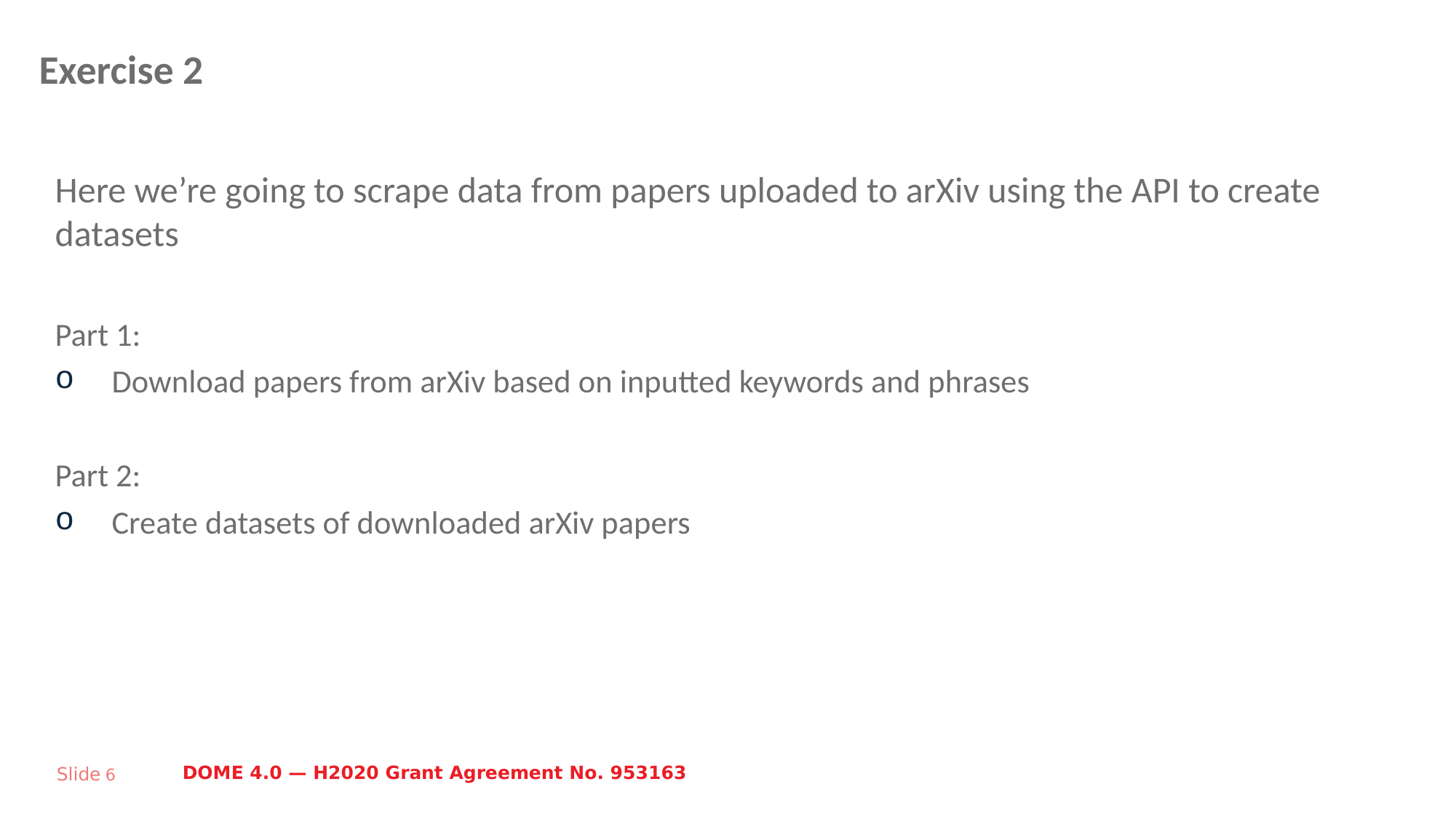

# Exercise 2
Here we’re going to scrape data from papers uploaded to arXiv using the API to create datasets

Part 1:
Download papers from arXiv based on inputted keywords and phrases

Part 2:
Create datasets of downloaded arXiv papers

Slide 6